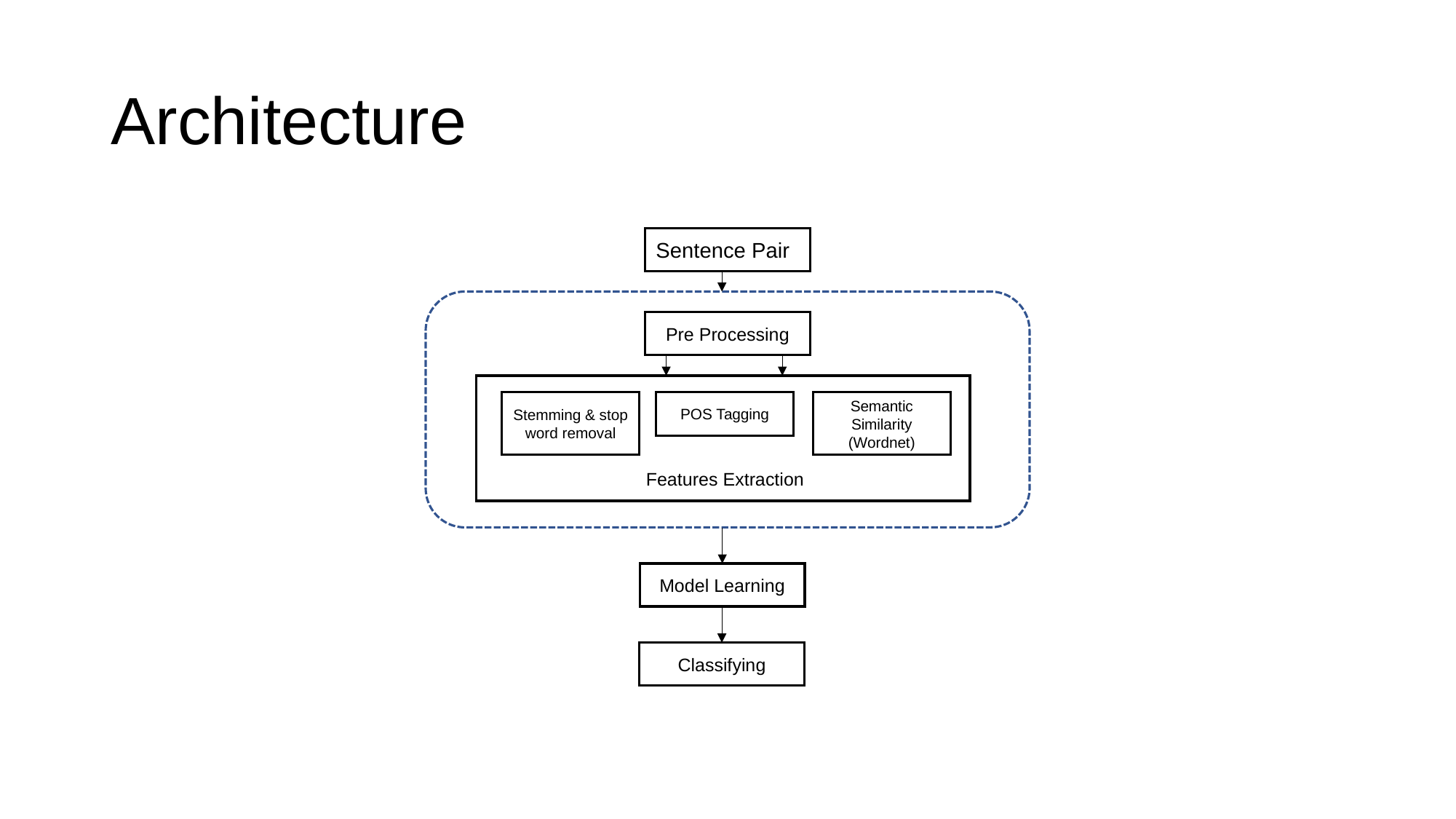

# Architecture
Sentence Pair

Pre Processing

Stemming & stop word removal
POS Tagging
Semantic Similarity (Wordnet)
Features Extraction
Model Learning
Classifying